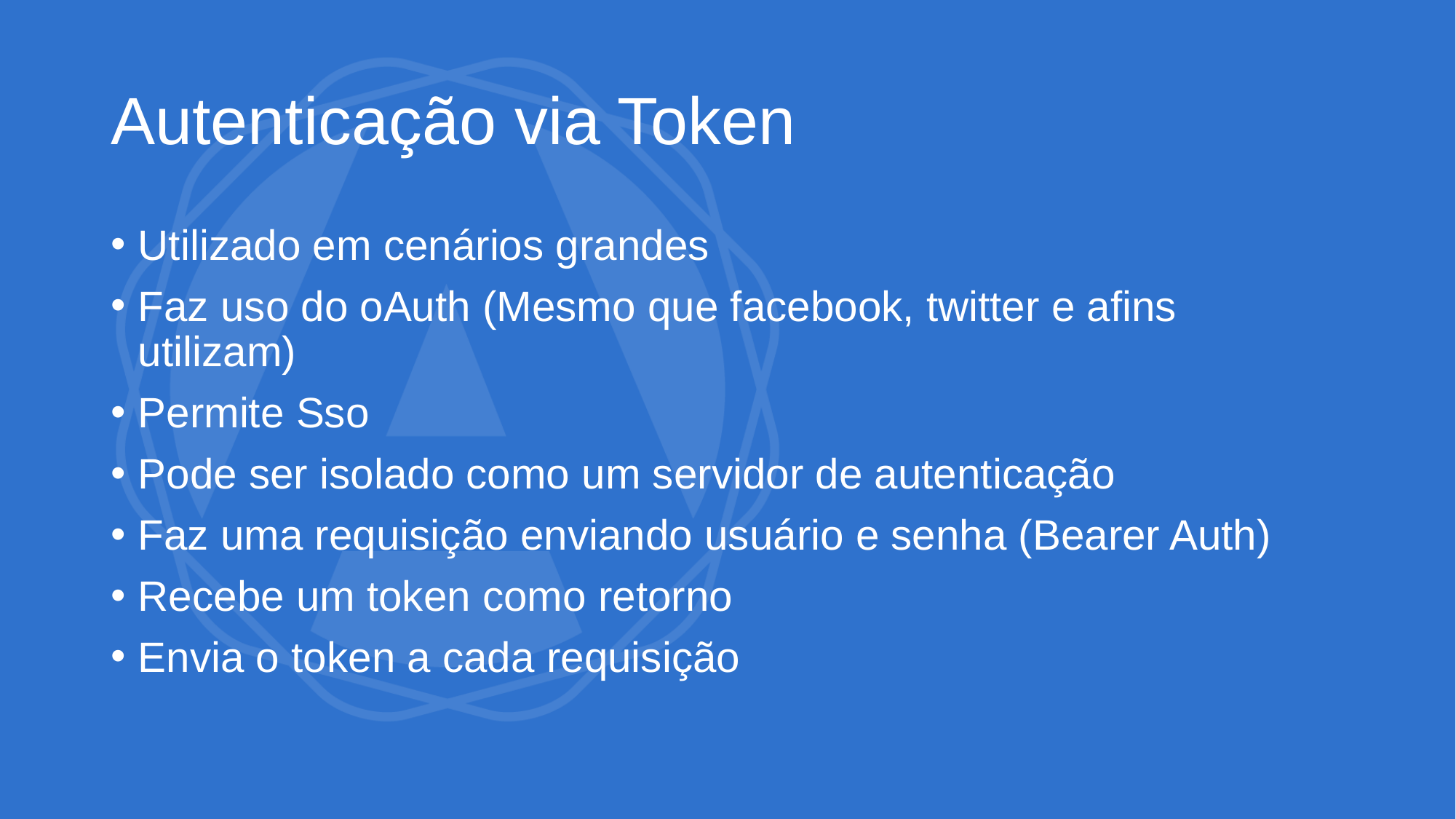

# Autenticação via Token
Utilizado em cenários grandes
Faz uso do oAuth (Mesmo que facebook, twitter e afins utilizam)
Permite Sso
Pode ser isolado como um servidor de autenticação
Faz uma requisição enviando usuário e senha (Bearer Auth)
Recebe um token como retorno
Envia o token a cada requisição